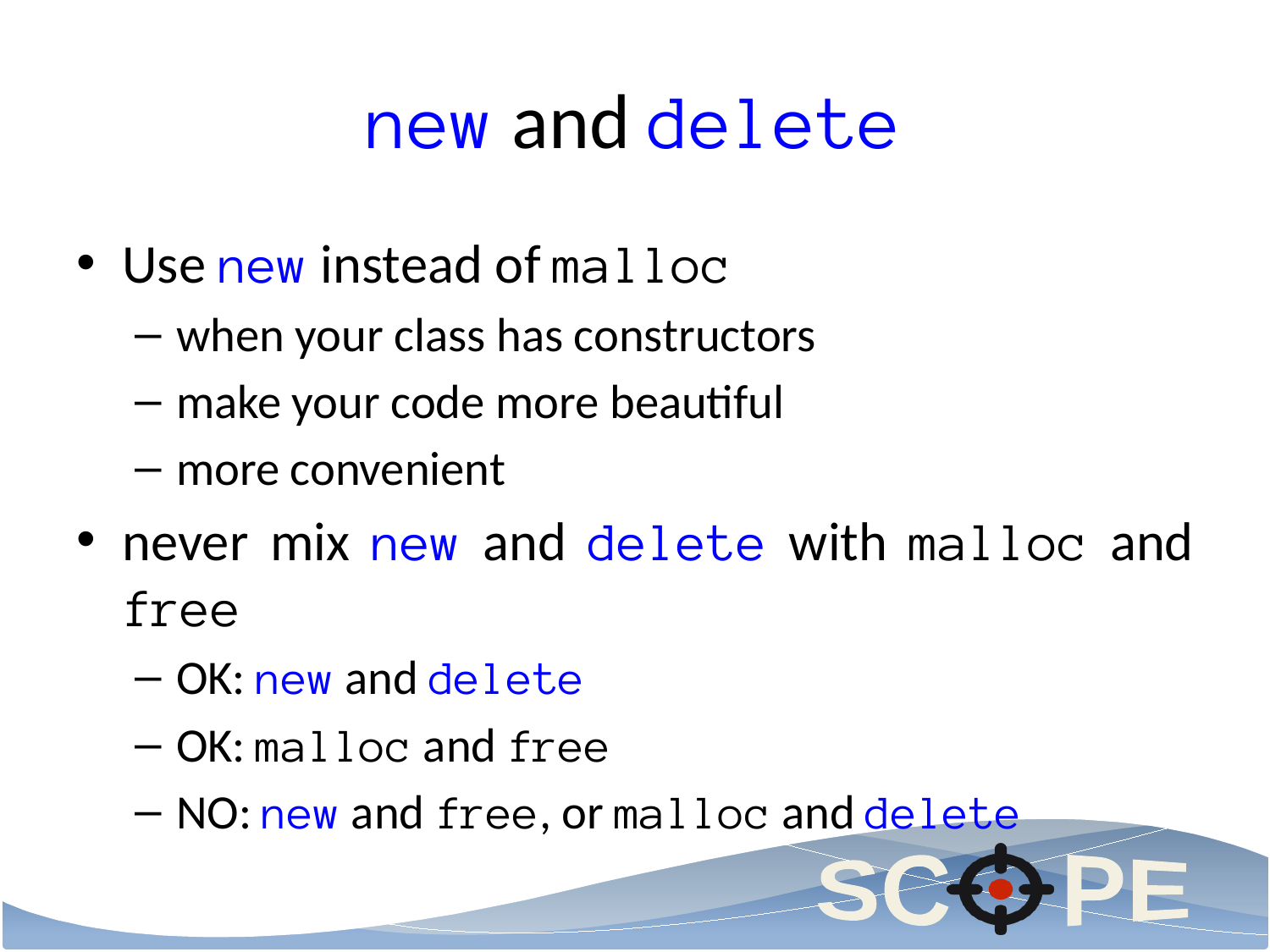

# new and delete
Use new instead of malloc
when your class has constructors
make your code more beautiful
more convenient
never mix new and delete with malloc and free
OK: new and delete
OK: malloc and free
NO: new and free, or malloc and delete